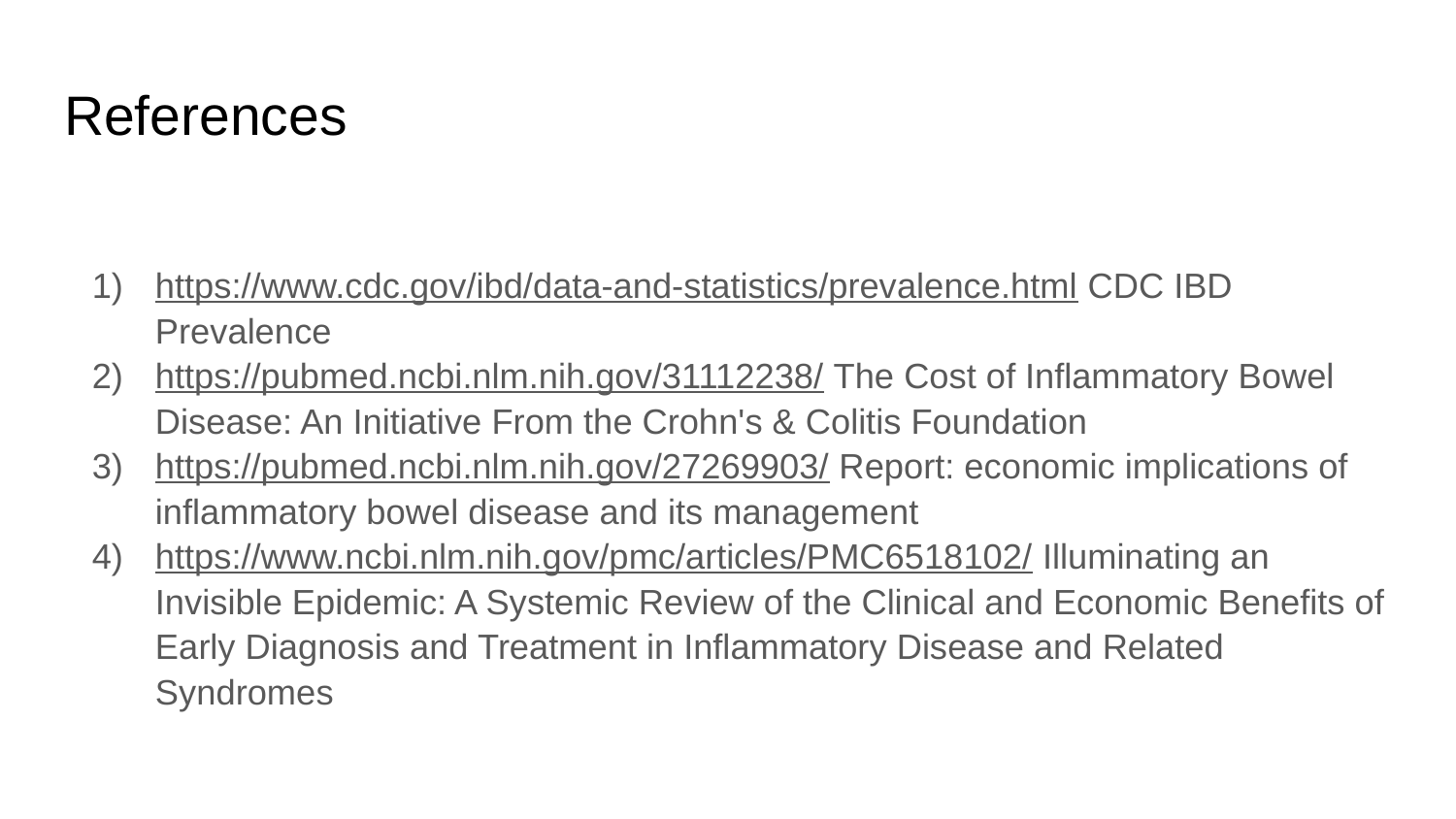

# References

https://www.cdc.gov/ibd/data-and-statistics/prevalence.html CDC IBD Prevalence
https://pubmed.ncbi.nlm.nih.gov/31112238/ The Cost of Inflammatory Bowel Disease: An Initiative From the Crohn's & Colitis Foundation
https://pubmed.ncbi.nlm.nih.gov/27269903/ Report: economic implications of inflammatory bowel disease and its management
https://www.ncbi.nlm.nih.gov/pmc/articles/PMC6518102/ Illuminating an Invisible Epidemic: A Systemic Review of the Clinical and Economic Benefits of Early Diagnosis and Treatment in Inflammatory Disease and Related Syndromes